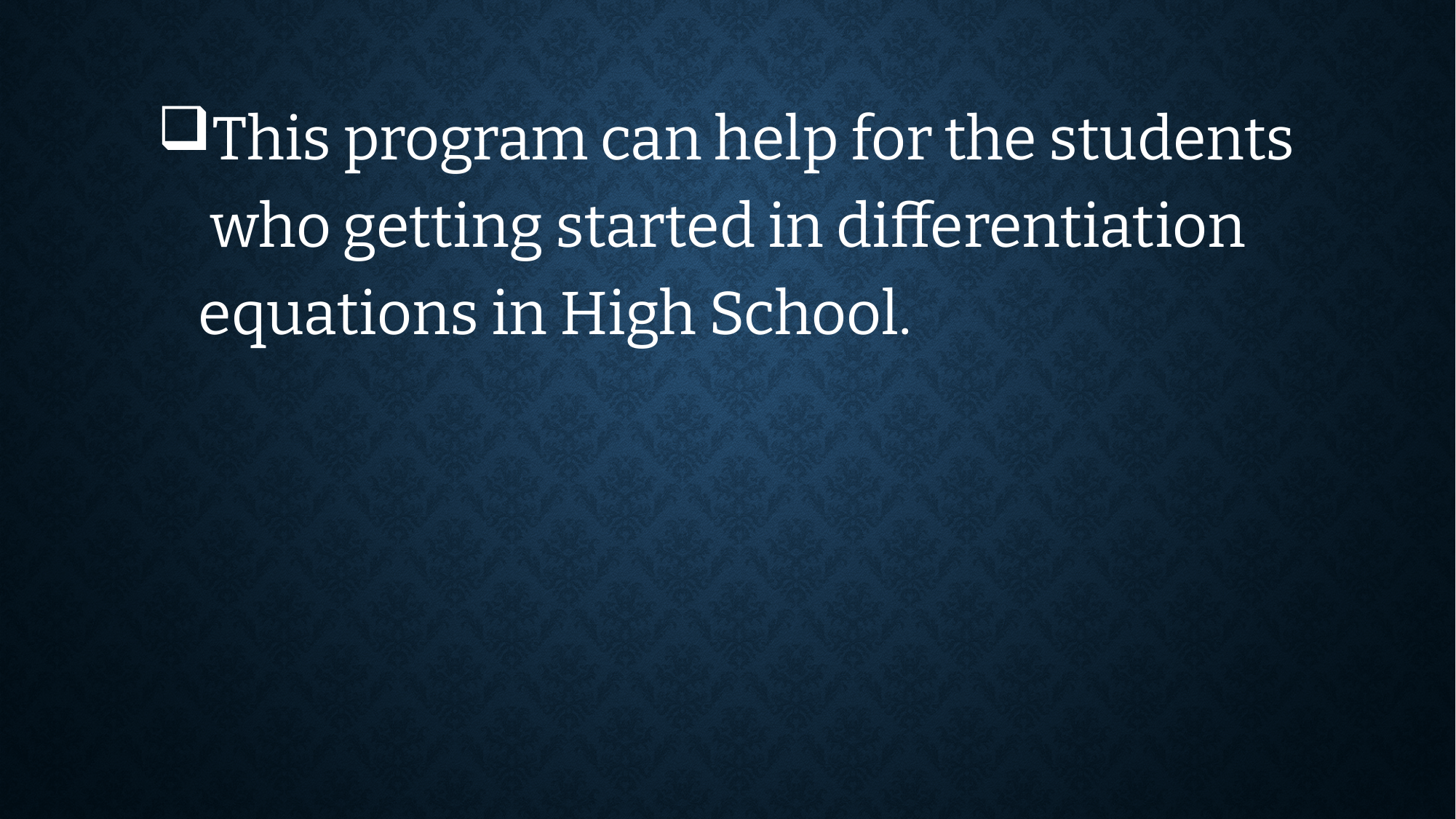

This program can help for the students  who getting started in differentiation equations in High School.